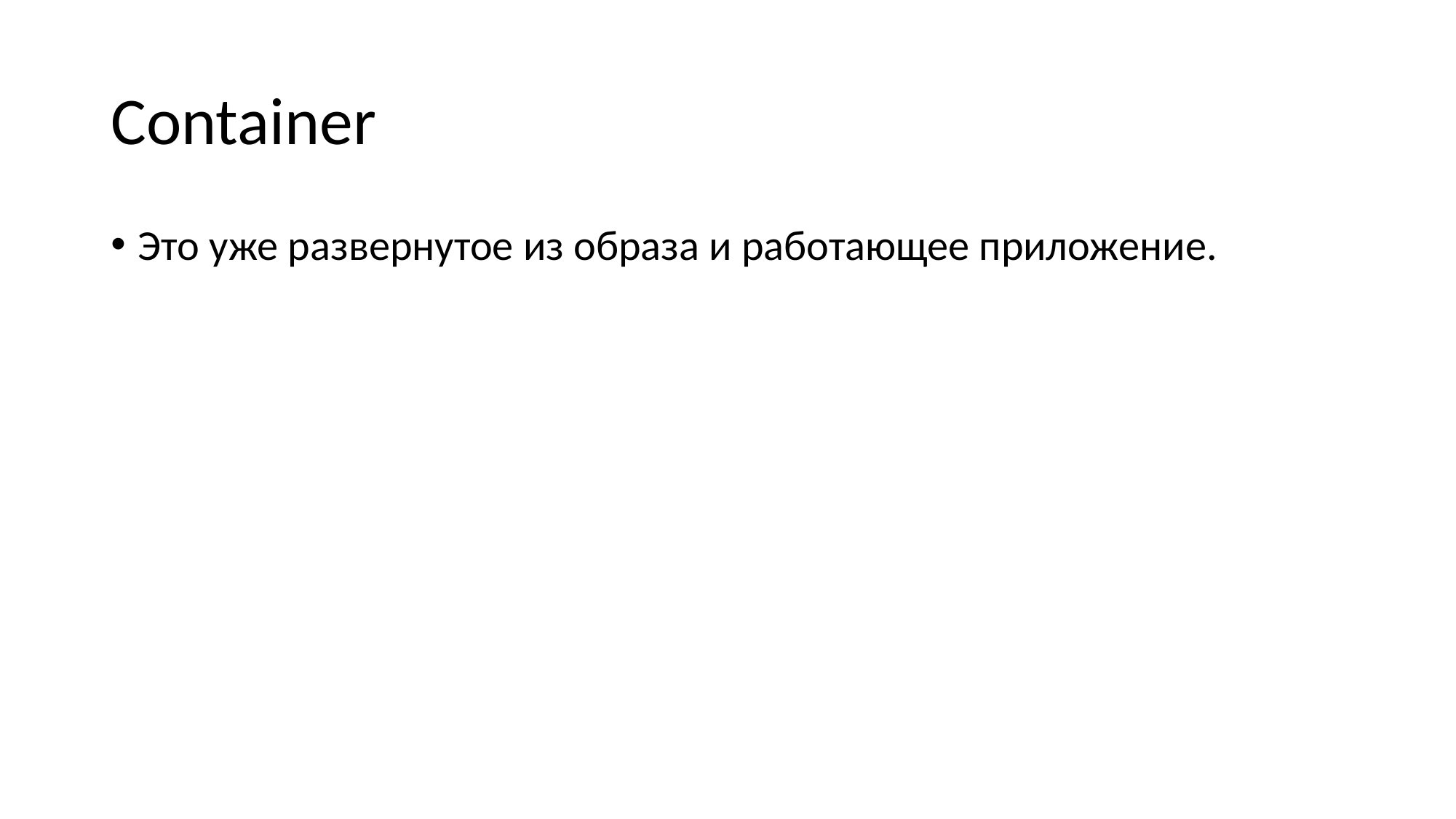

# Container
Это уже развернутое из образа и работающее приложение.